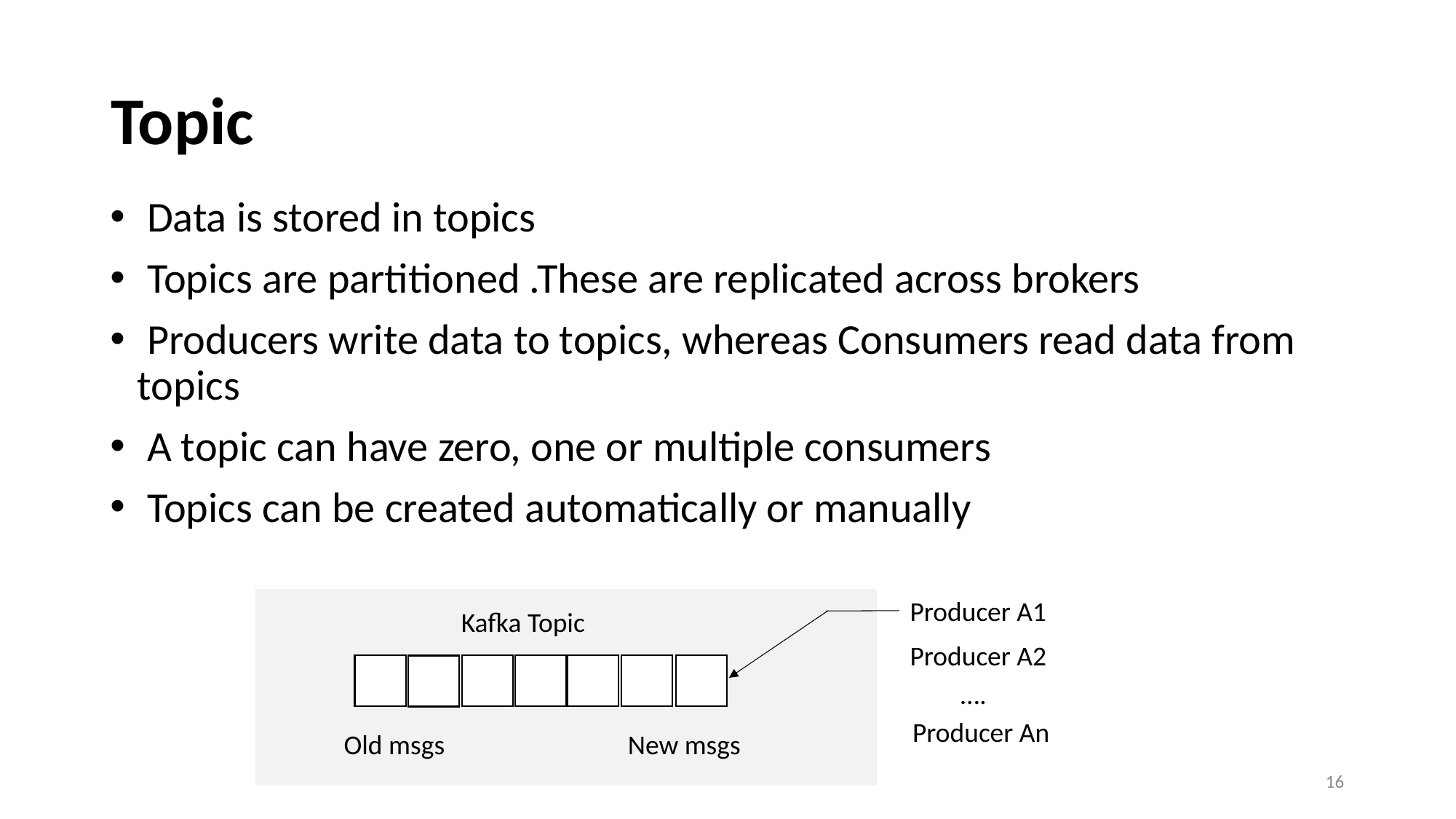

# Topic
 Data is stored in topics
 Topics are partitioned .These are replicated across brokers
 Producers write data to topics, whereas Consumers read data from topics
 A topic can have zero, one or multiple consumers
 Topics can be created automatically or manually

Producer A1
Kafka Topic
Producer A2

        ….
Producer An
Old msgs
New msgs
16